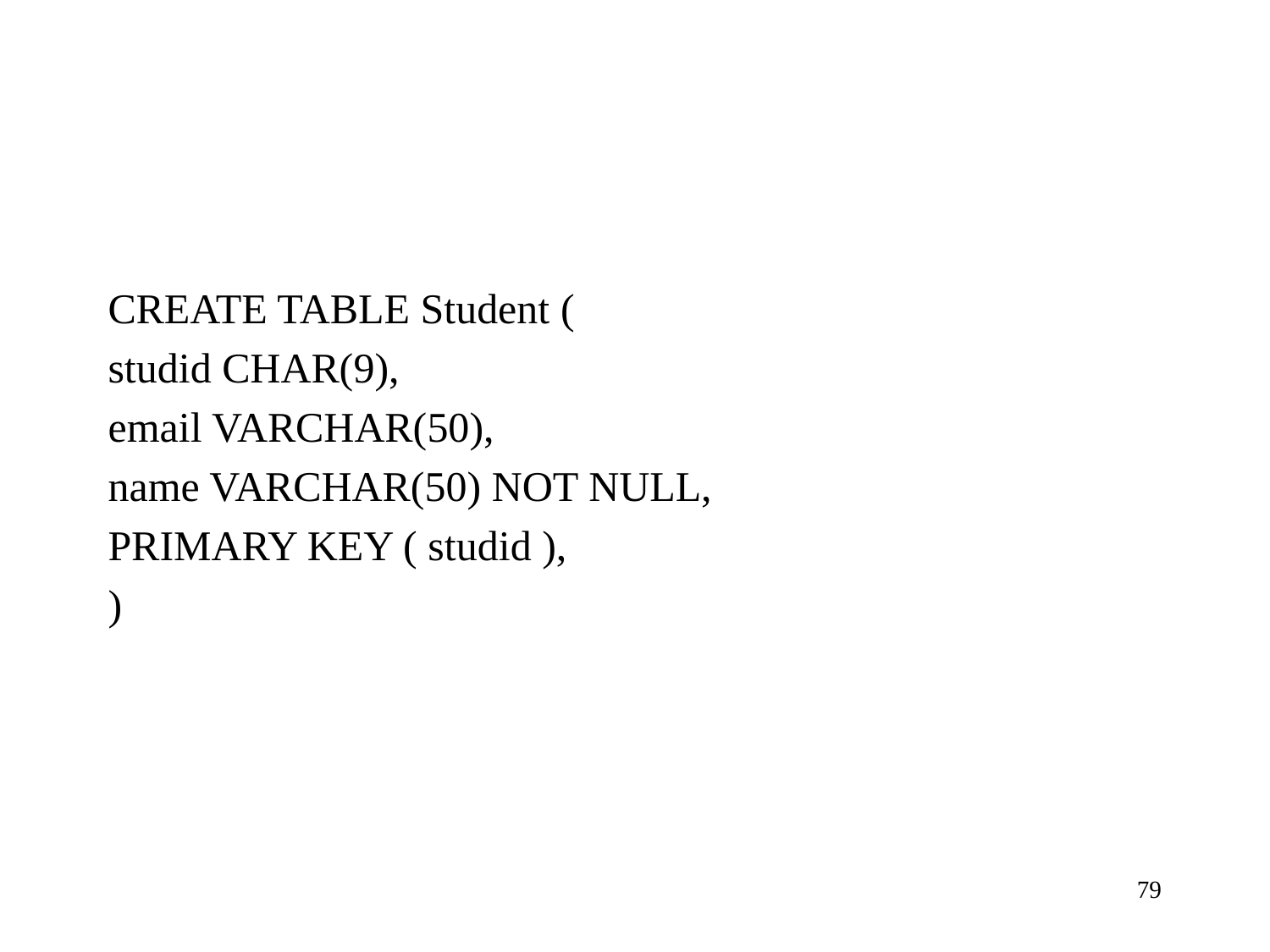

#
CREATE TABLE Student (
studid CHAR(9),
email VARCHAR(50),
name VARCHAR(50) NOT NULL,
PRIMARY KEY ( studid ),
)
79